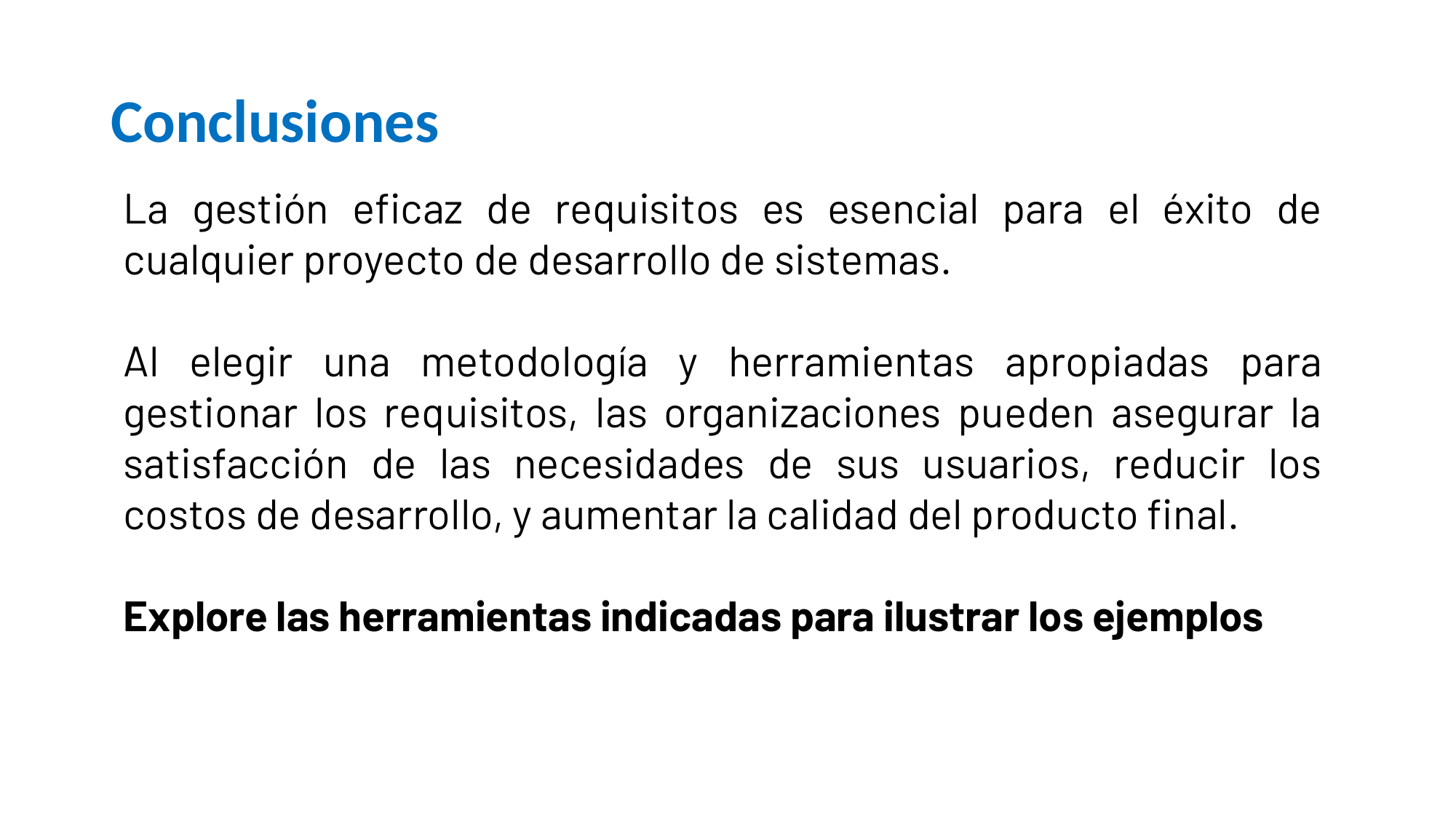

# Conclusiones
La gestión eficaz de requisitos es esencial para el éxito de cualquier proyecto de desarrollo de sistemas.

Al elegir una metodología y herramientas apropiadas para gestionar los requisitos, las organizaciones pueden asegurar la satisfacción de las necesidades de sus usuarios, reducir los costos de desarrollo, y aumentar la calidad del producto final.

Explore las herramientas indicadas para ilustrar los ejemplos